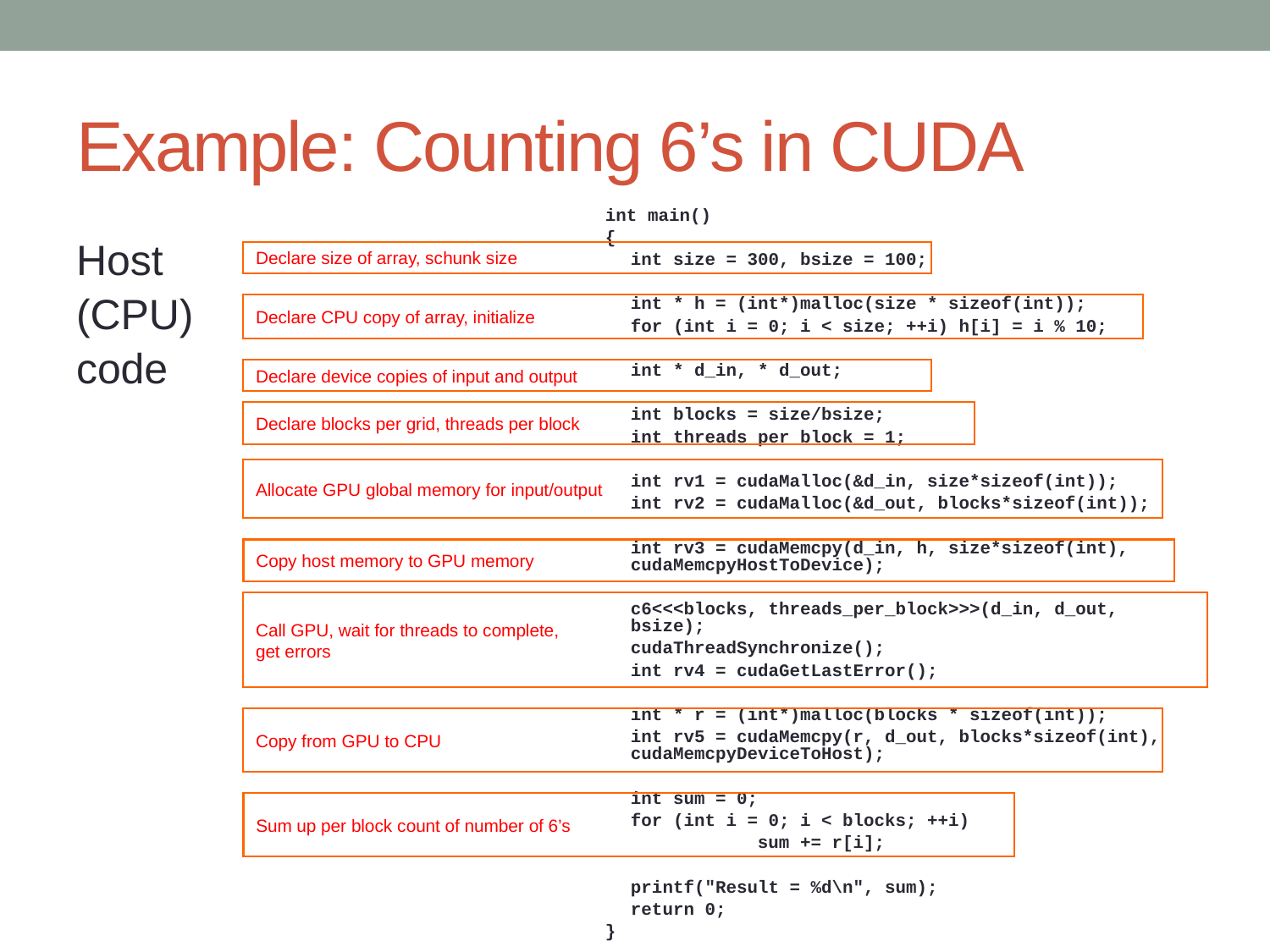

# Example: Counting 6’s in CUDA
int main()
{
	int size = 300, bsize = 100;

	int * h = (int*)malloc(size * sizeof(int));
	for (int i = 0; i < size; ++i) h[i] = i % 10;

	int * d_in, * d_out;

	int blocks = size/bsize;
	int threads_per_block = 1;

	int rv1 = cudaMalloc(&d_in, size*sizeof(int));
	int rv2 = cudaMalloc(&d_out, blocks*sizeof(int));

	int rv3 = cudaMemcpy(d_in, h, size*sizeof(int), cudaMemcpyHostToDevice);

	c6<<<blocks, threads_per_block>>>(d_in, d_out, bsize);
	cudaThreadSynchronize();
	int rv4 = cudaGetLastError();

	int * r = (int*)malloc(blocks * sizeof(int));
	int rv5 = cudaMemcpy(r, d_out, blocks*sizeof(int), cudaMemcpyDeviceToHost);

	int sum = 0;
	for (int i = 0; i < blocks; ++i)
		sum += r[i];

	printf("Result = %d\n", sum);
	return 0;
}
Host
(CPU)
code

Declare size of array, schunk size
Declare CPU copy of array, initialize
Declare device copies of input and output
Declare blocks per grid, threads per block
Allocate GPU global memory for input/output
Copy host memory to GPU memory
Call GPU, wait for threads to complete,
get errors
Copy from GPU to CPU
Sum up per block count of number of 6’s